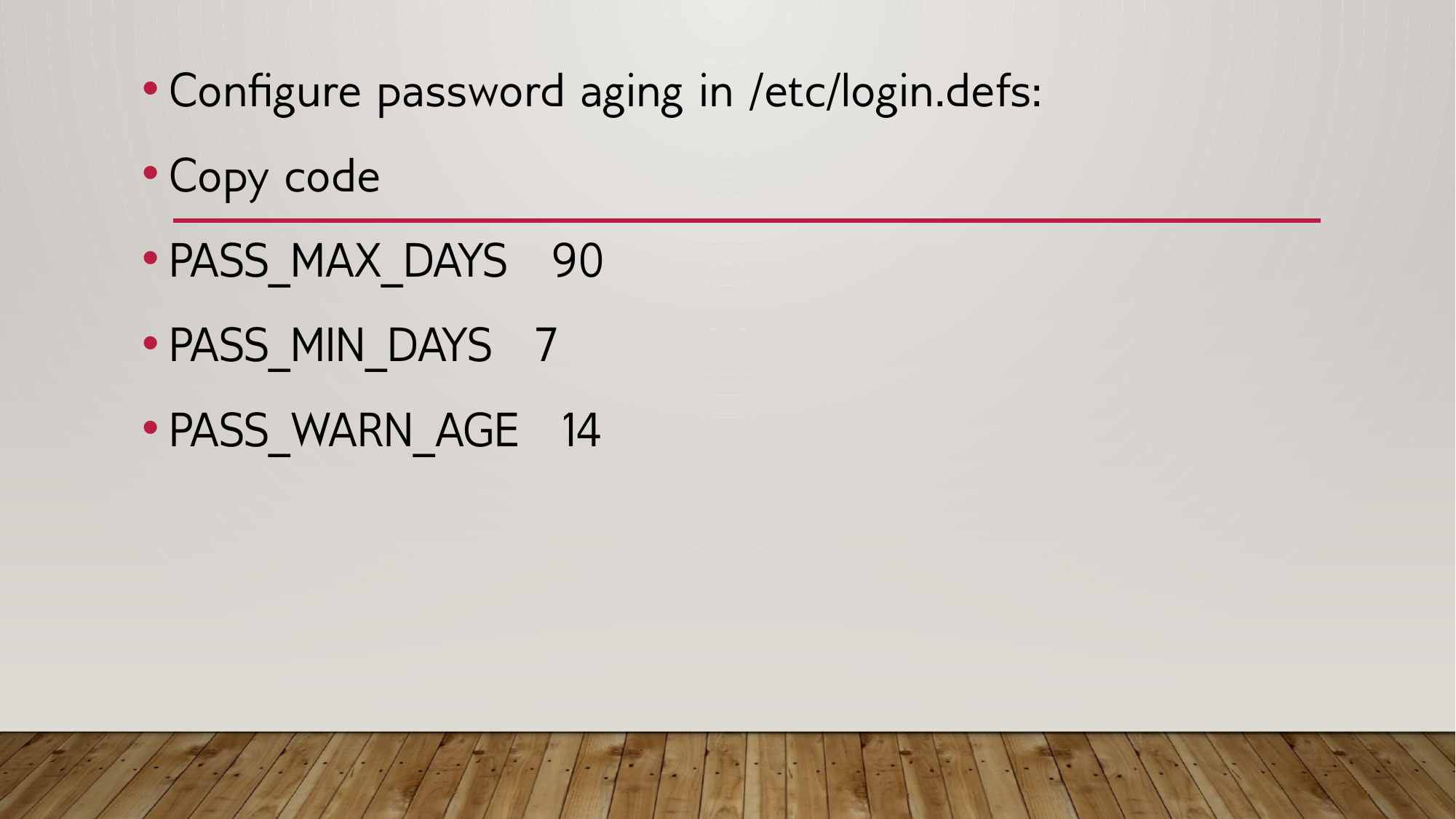

Configure password aging in /etc/login.defs:
Copy code
PASS_MAX_DAYS   90
PASS_MIN_DAYS   7
PASS_WARN_AGE   14